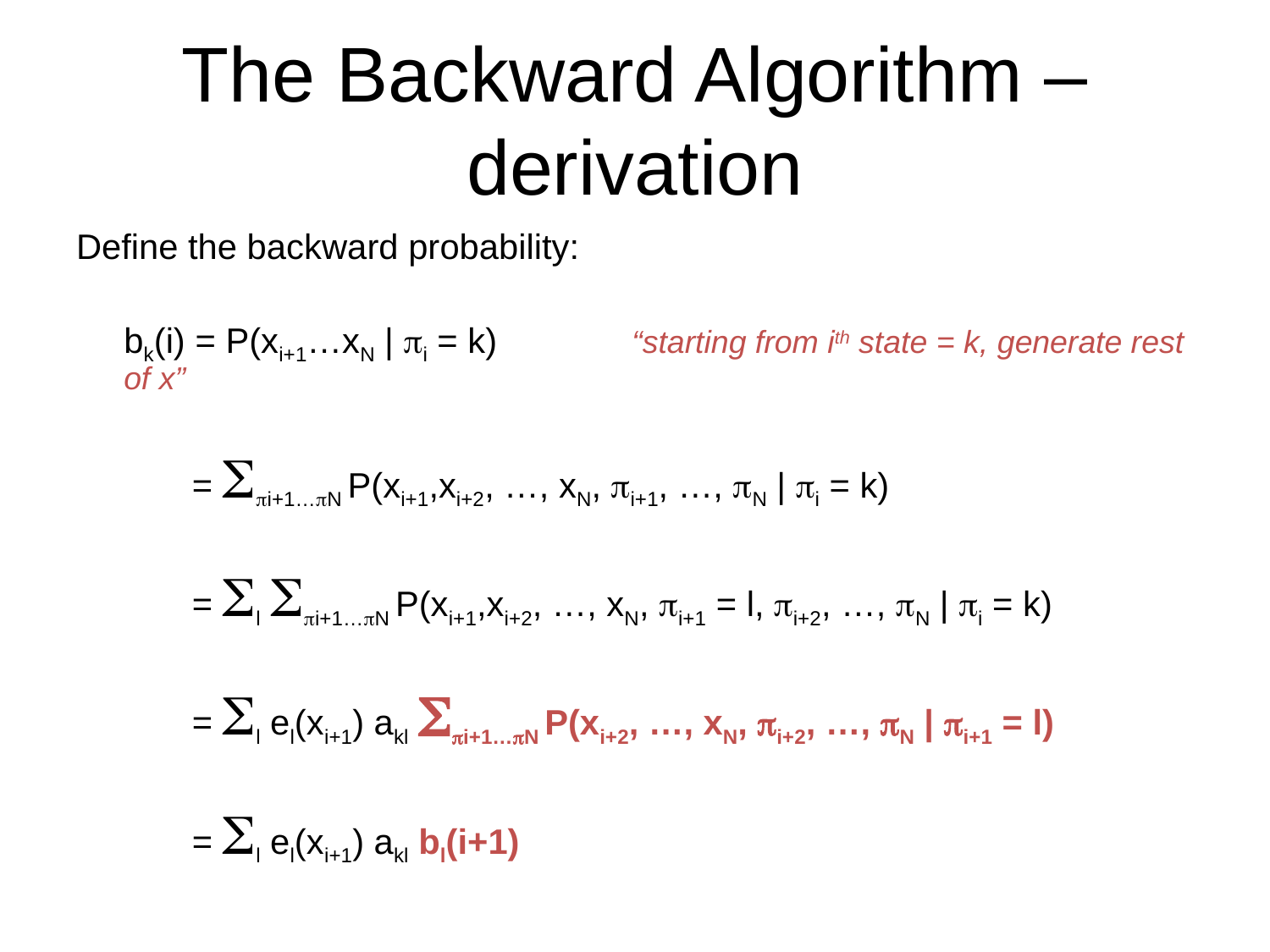

# The Backward Algorithm – derivation
Define the backward probability:

	bk(i) = P(xi+1…xN | πi = k) 	“starting from ith state = k, generate rest of x”

	       = Σπi+1…πN P(xi+1,xi+2, …, xN, πi+1, …, πN | πi = k)

	       = Σl Σπi+1…πN P(xi+1,xi+2, …, xN, πi+1 = l, πi+2, …, πN | πi = k)

	       = Σl el(xi+1) akl Σπi+1…πN P(xi+2, …, xN, πi+2, …, πN | πi+1 = l)

	       = Σl el(xi+1) akl bl(i+1)